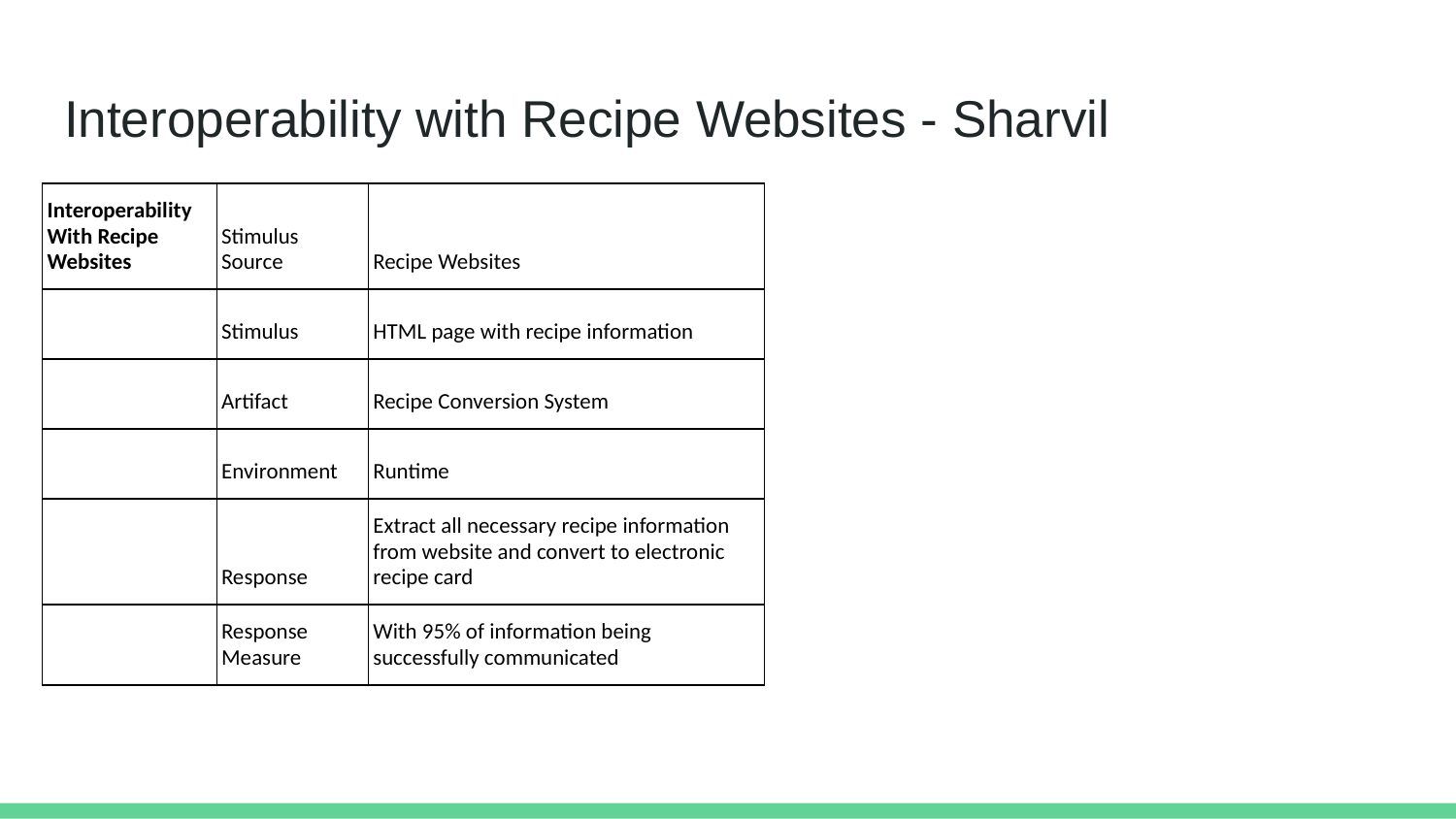

# Interoperability with Recipe Websites - Sharvil
| Interoperability With Recipe Websites | Stimulus Source | Recipe Websites |
| --- | --- | --- |
|  | Stimulus | HTML page with recipe information |
|  | Artifact | Recipe Conversion System |
|  | Environment | Runtime |
|  | Response | Extract all necessary recipe information from website and convert to electronic recipe card |
|  | Response Measure | With 95% of information being successfully communicated |